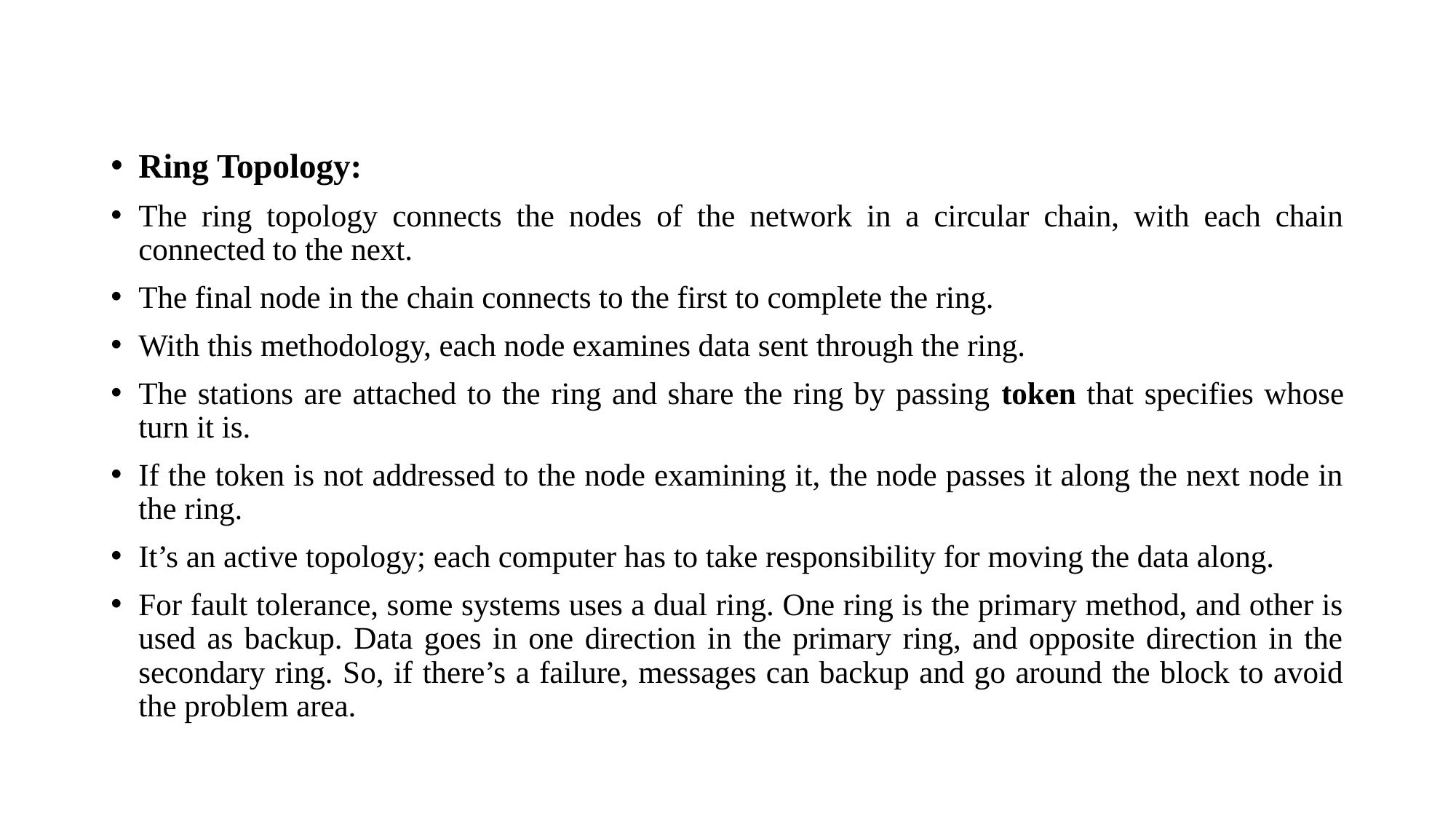

#
Ring Topology:
The ring topology connects the nodes of the network in a circular chain, with each chain connected to the next.
The final node in the chain connects to the first to complete the ring.
With this methodology, each node examines data sent through the ring.
The stations are attached to the ring and share the ring by passing token that specifies whose turn it is.
If the token is not addressed to the node examining it, the node passes it along the next node in the ring.
It’s an active topology; each computer has to take responsibility for moving the data along.
For fault tolerance, some systems uses a dual ring. One ring is the primary method, and other is used as backup. Data goes in one direction in the primary ring, and opposite direction in the secondary ring. So, if there’s a failure, messages can backup and go around the block to avoid the problem area.